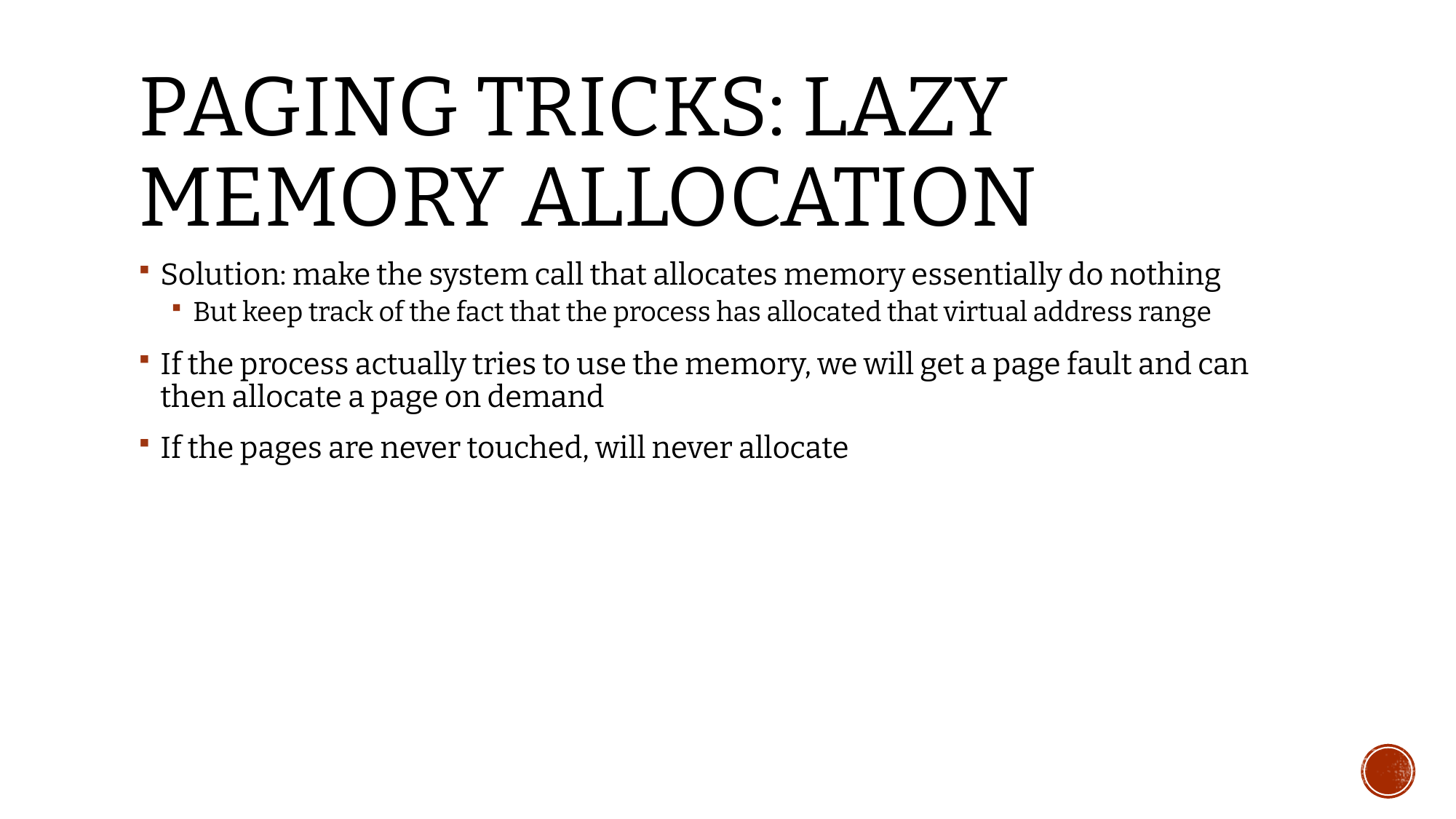

# Paging Tricks: Lazy Memory Allocation
Solution: make the system call that allocates memory essentially do nothing
But keep track of the fact that the process has allocated that virtual address range
If the process actually tries to use the memory, we will get a page fault and can then allocate a page on demand
If the pages are never touched, will never allocate